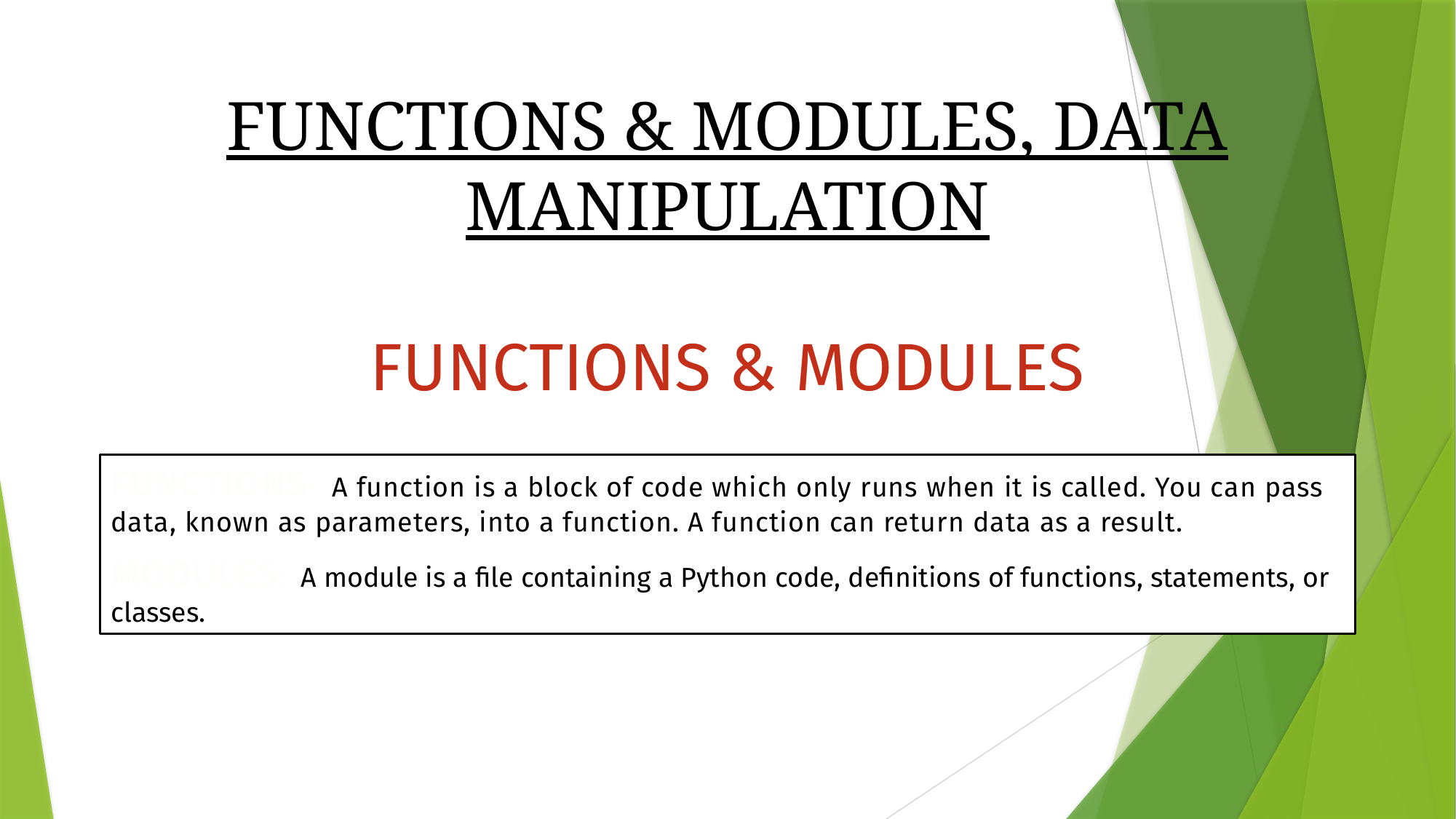

# FUNCTIONS & MODULES, DATA MANIPULATION FUNCTIONS & MODULES
FUNCTIONS:  A function is a block of code which only runs when it is called. You can pass data, known as parameters, into a function. A function can return data as a result.
MODULES:  A module is a file containing a Python code, definitions of functions, statements, or classes.